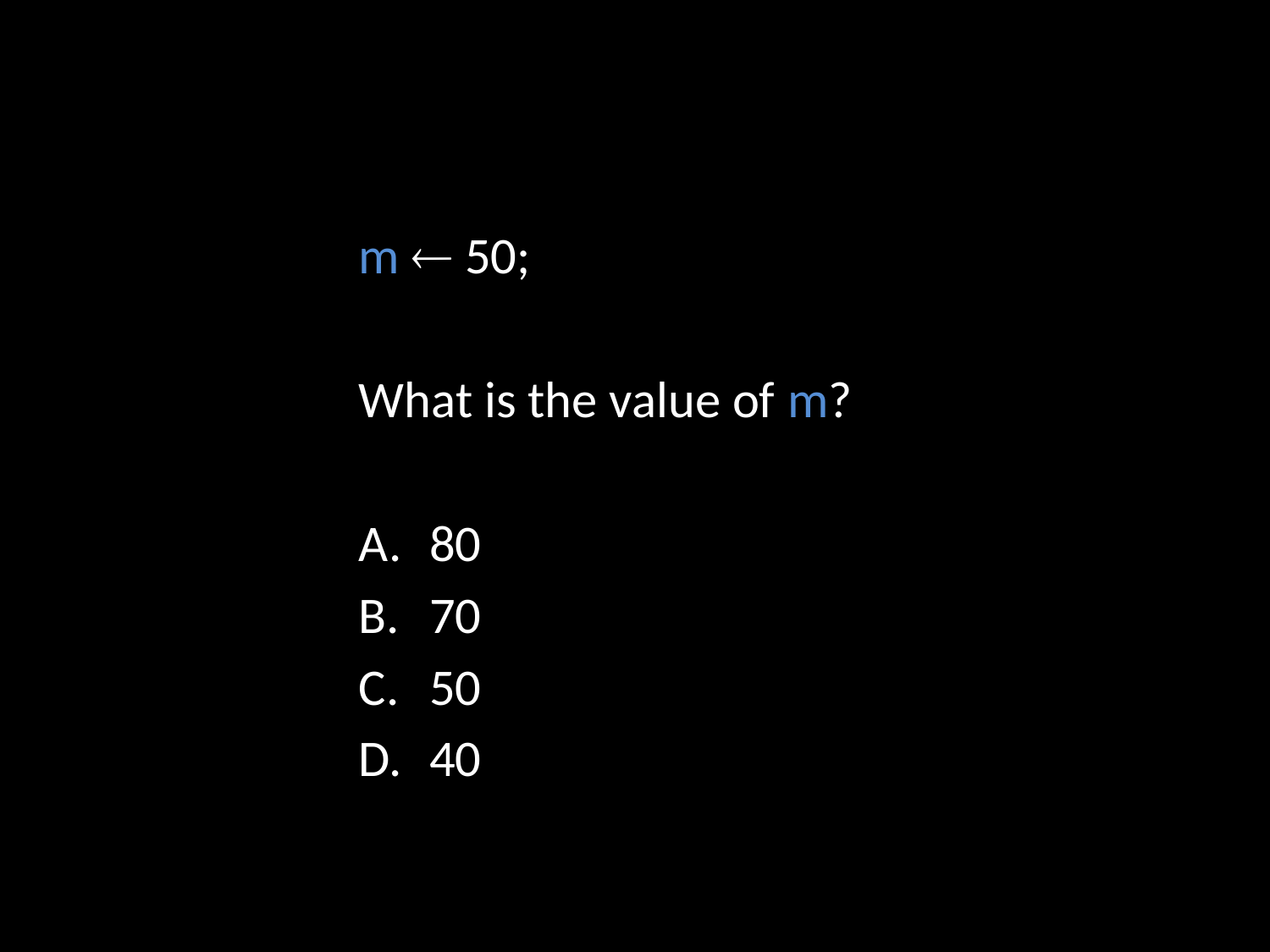

m ← 50;

What is the value of m?

80
70
50
40